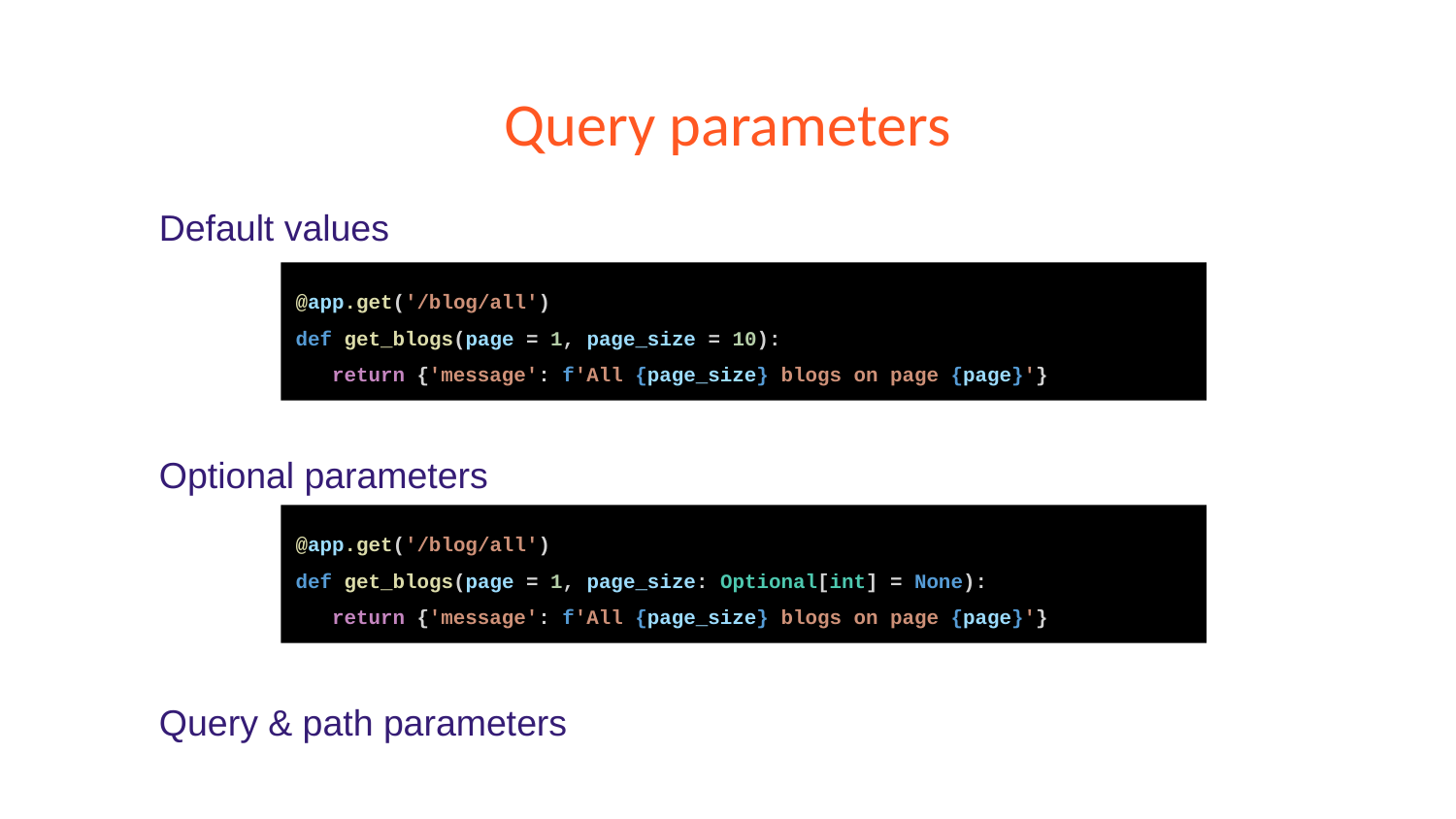

# Query parameters
Default values

Optional parameters

Query & path parameters
@app.get('/blog/all')
def get_blogs(page = 1, page_size = 10):
   return {'message': f'All {page_size} blogs on page {page}'}
@app.get('/blog/all')
def get_blogs(page = 1, page_size: Optional[int] = None):
   return {'message': f'All {page_size} blogs on page {page}'}